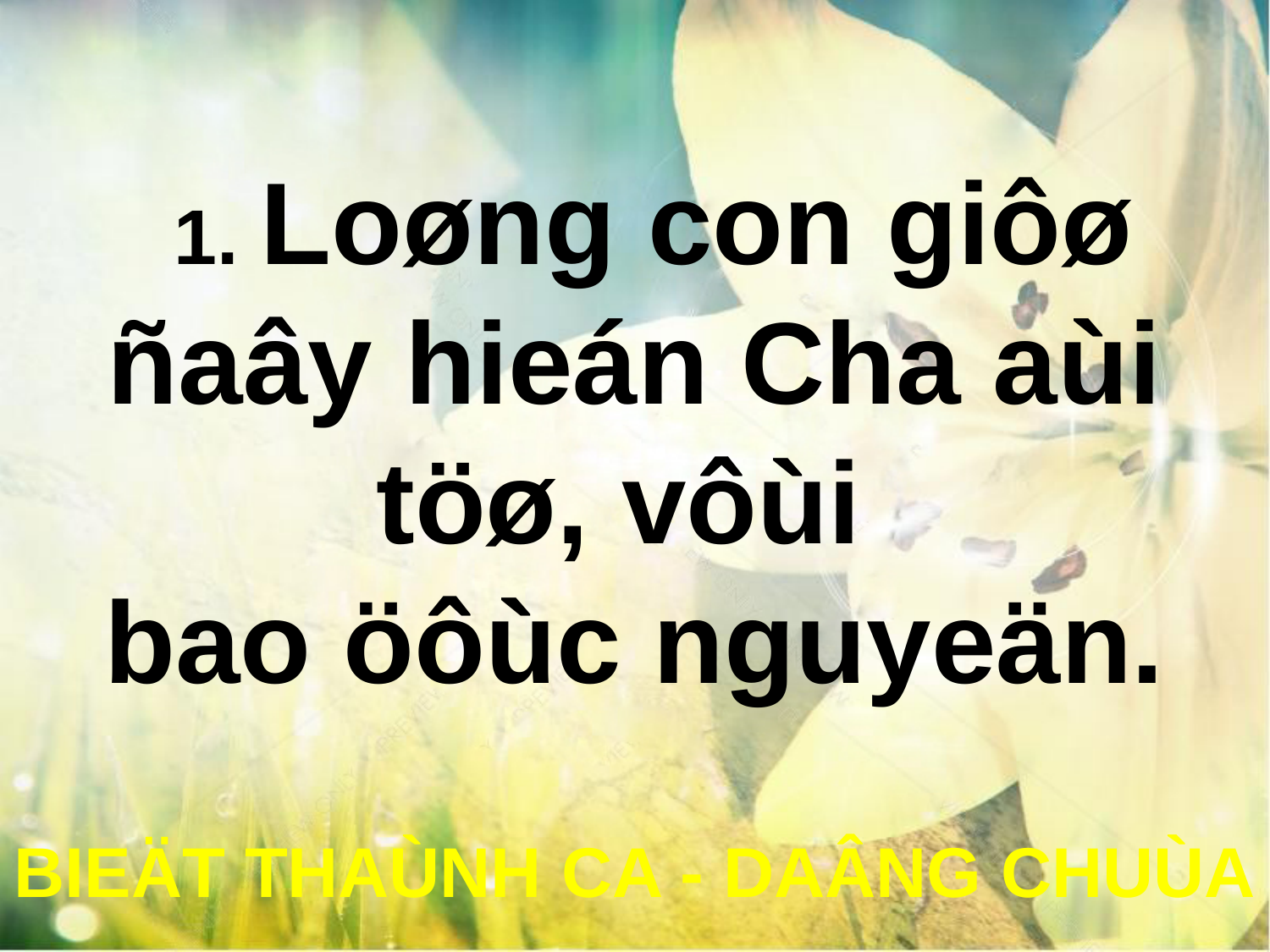

1. Loøng con giôø ñaây hieán Cha aùi töø, vôùi
bao öôùc nguyeän.
BIEÄT THAÙNH CA - DAÂNG CHUÙA